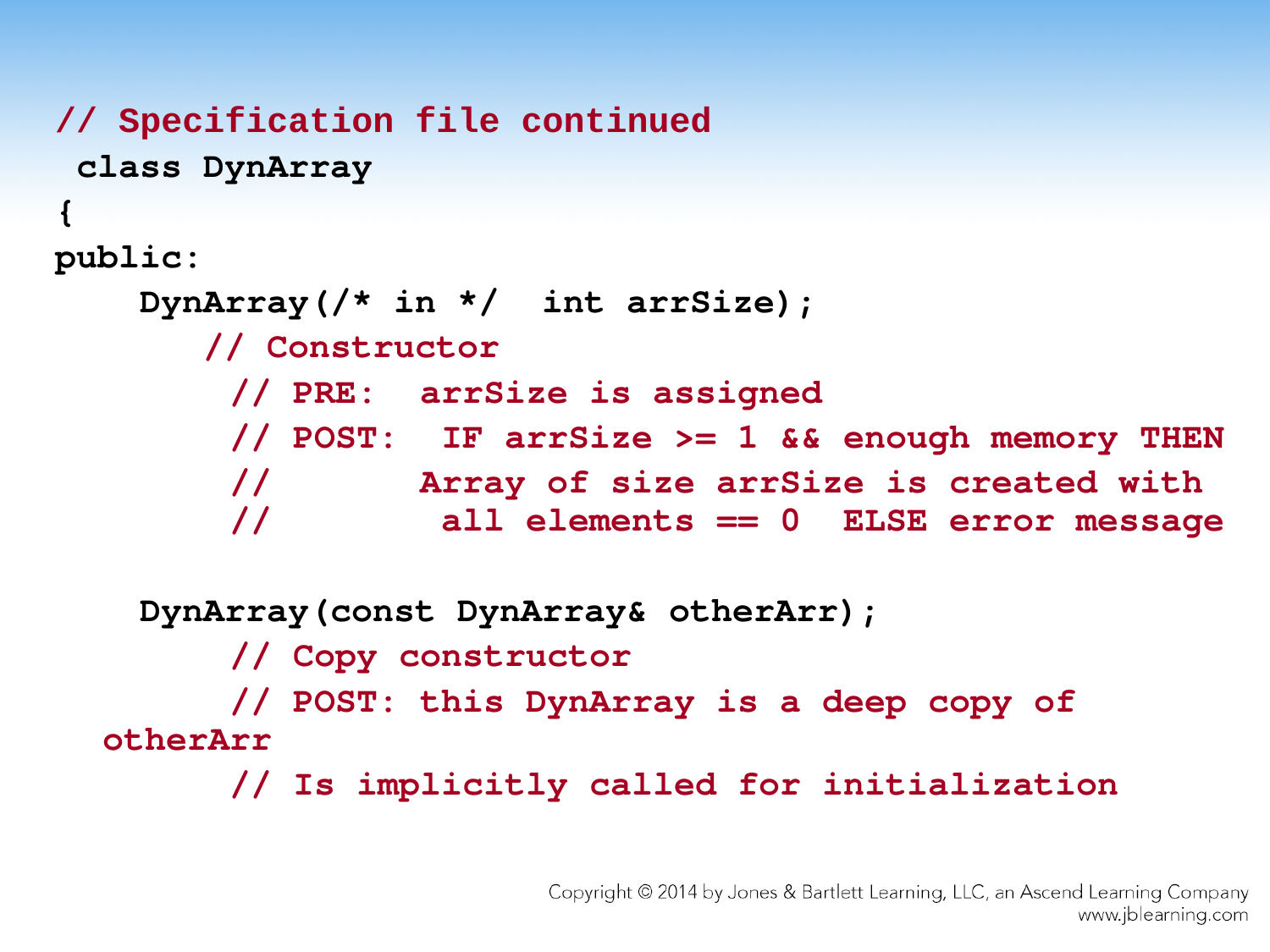

// Specification file continued
 class DynArray
{
public:
    DynArray(/* in */  int arrSize);
       // Constructor
		// PRE:  arrSize is assigned
		// POST:  IF arrSize >= 1 && enough memory THEN
		// 	   Array of size arrSize is created with 	//        all elements == 0  ELSE error message

    DynArray(const DynArray& otherArr);
		// Copy constructor
		// POST: this DynArray is a deep copy of otherArr
		// Is implicitly called for initialization